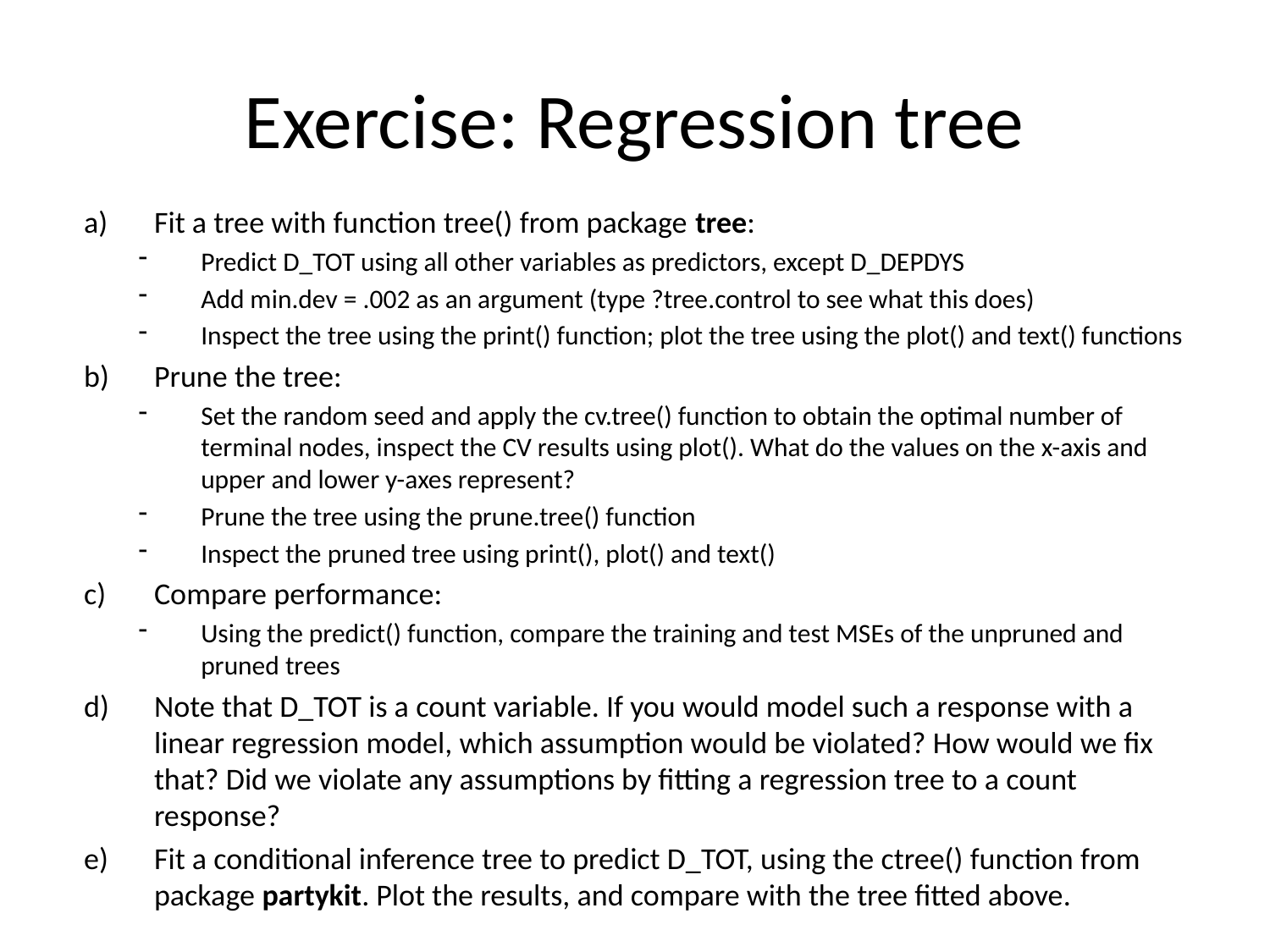

# Exercise: Regression tree
Fit a tree with function tree() from package tree:
Predict D_TOT using all other variables as predictors, except D_DEPDYS
Add min.dev = .002 as an argument (type ?tree.control to see what this does)
Inspect the tree using the print() function; plot the tree using the plot() and text() functions
Prune the tree:
Set the random seed and apply the cv.tree() function to obtain the optimal number of terminal nodes, inspect the CV results using plot(). What do the values on the x-axis and upper and lower y-axes represent?
Prune the tree using the prune.tree() function
Inspect the pruned tree using print(), plot() and text()
Compare performance:
Using the predict() function, compare the training and test MSEs of the unpruned and pruned trees
Note that D_TOT is a count variable. If you would model such a response with a linear regression model, which assumption would be violated? How would we fix that? Did we violate any assumptions by fitting a regression tree to a count response?
Fit a conditional inference tree to predict D_TOT, using the ctree() function from package partykit. Plot the results, and compare with the tree fitted above.